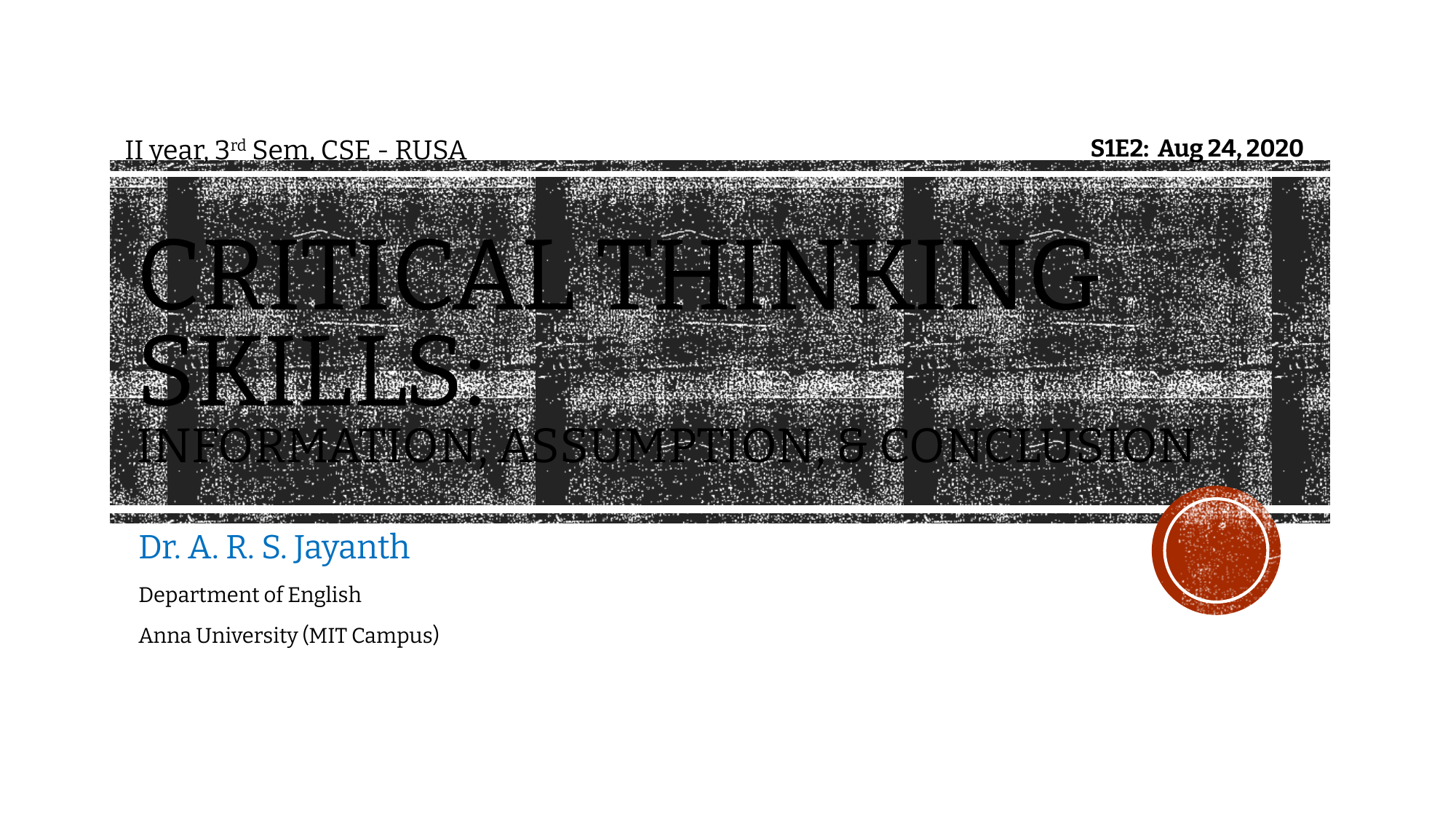

II year, 3rd Sem, CSE - RUSA
S1E2:  Aug 24, 2020
# Critical thinking skills: Information, assumption, & conclusion
Dr. A. R. S. Jayanth
Department of English
Anna University (MIT Campus)